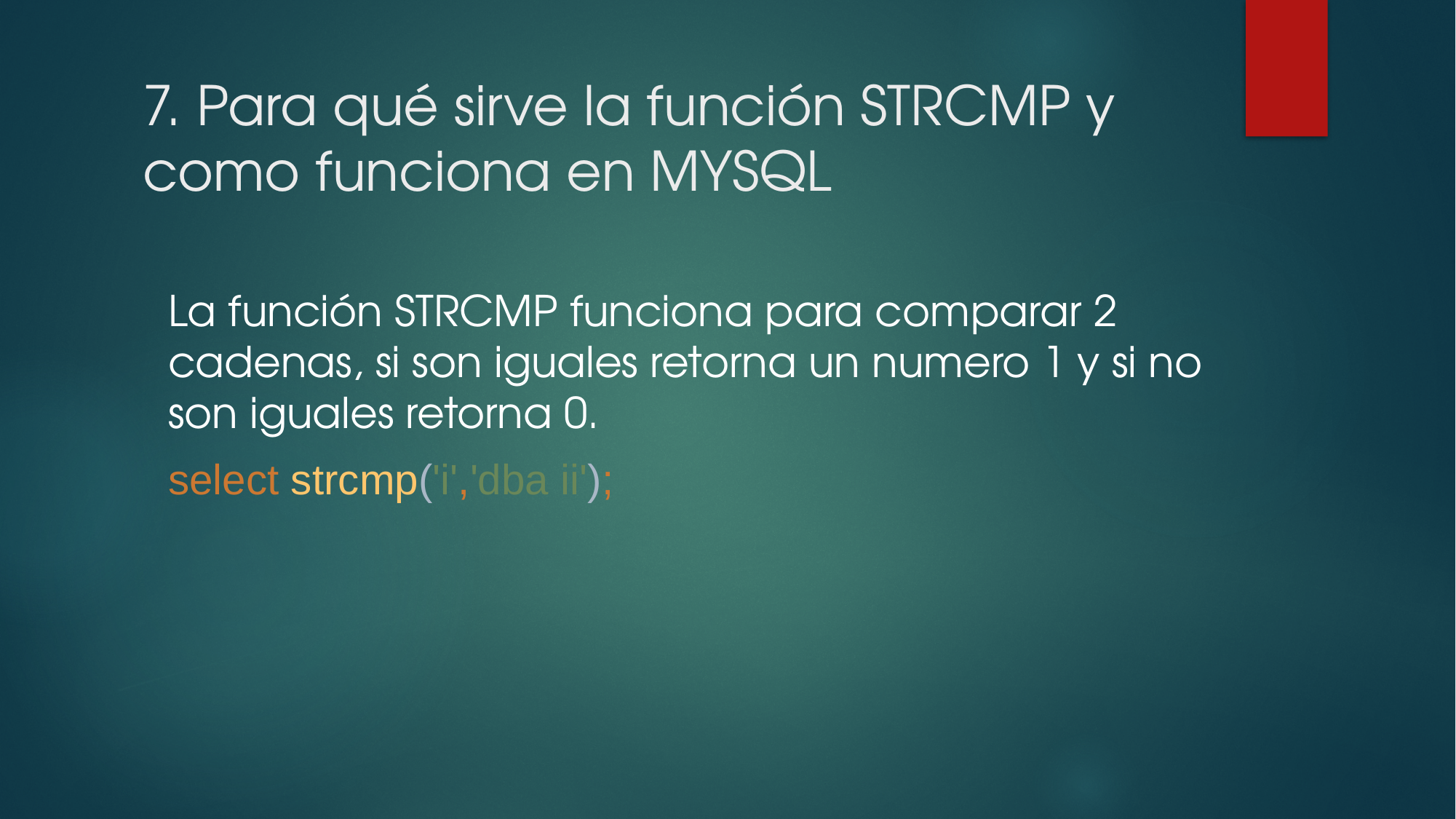

# 7. Para qué sirve la función STRCMP y como funciona en MYSQL
La función STRCMP funciona para comparar 2 cadenas, si son iguales retorna un numero 1 y si no son iguales retorna 0.
select strcmp('i','dba ii');